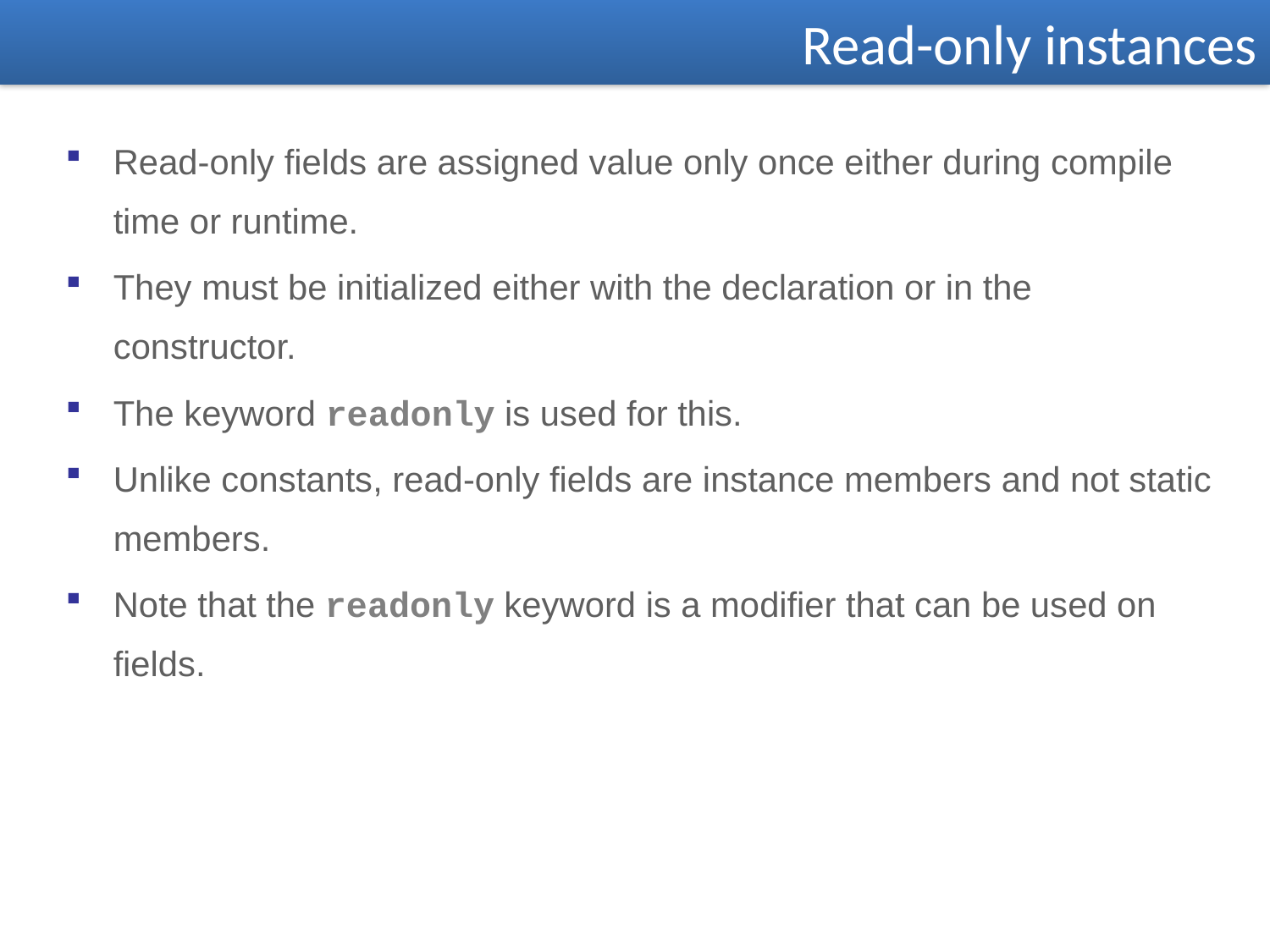

Read-only instances
Read-only fields are assigned value only once either during compile time or runtime.
They must be initialized either with the declaration or in the constructor.
The keyword readonly is used for this.
Unlike constants, read-only fields are instance members and not static members.
Note that the readonly keyword is a modifier that can be used on fields.